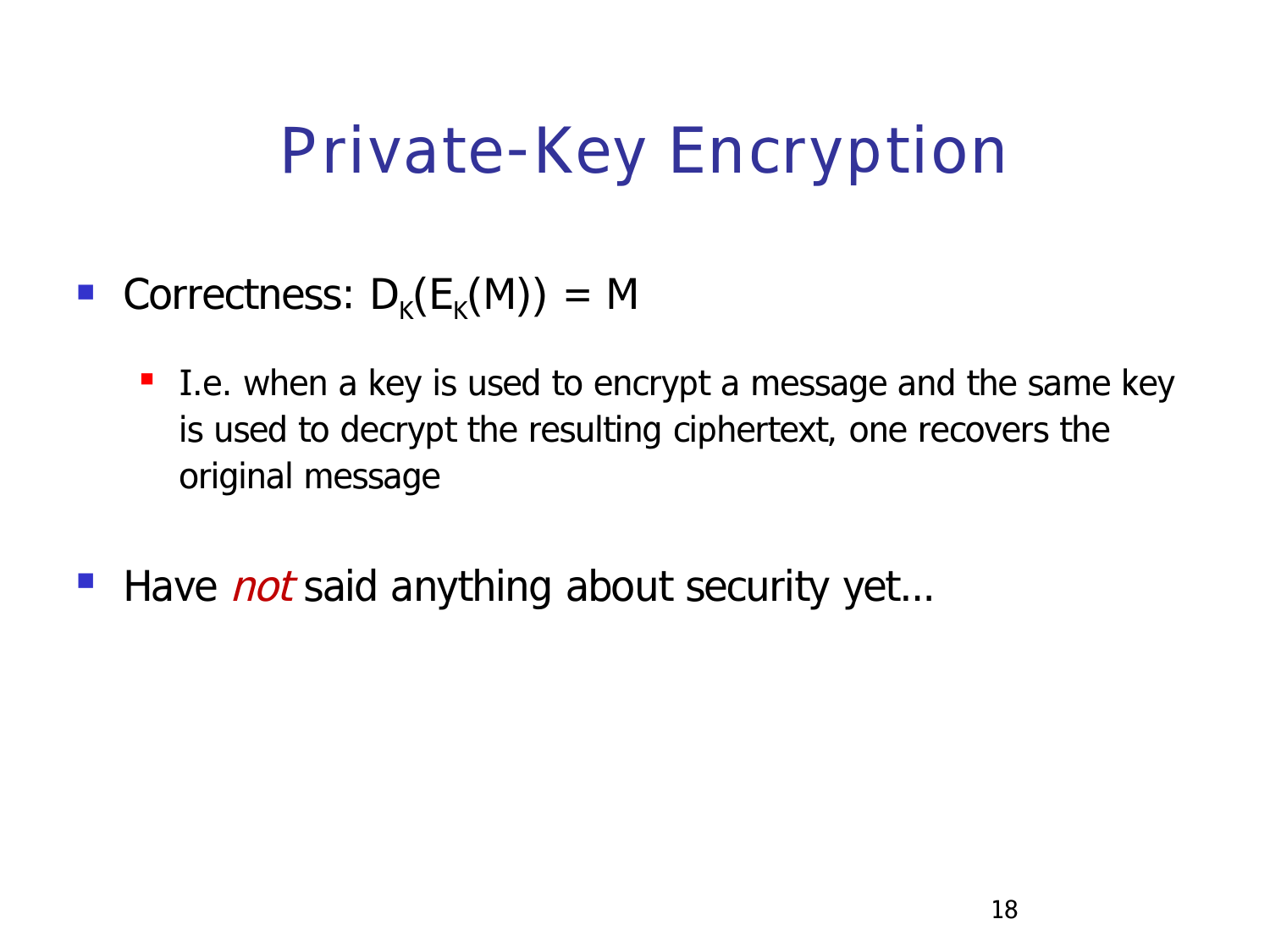

# Private-Key Encryption
Correctness: DK(EK(M)) = M
I.e. when a key is used to encrypt a message and the same key is used to decrypt the resulting ciphertext, one recovers the original message
Have not said anything about security yet…

18